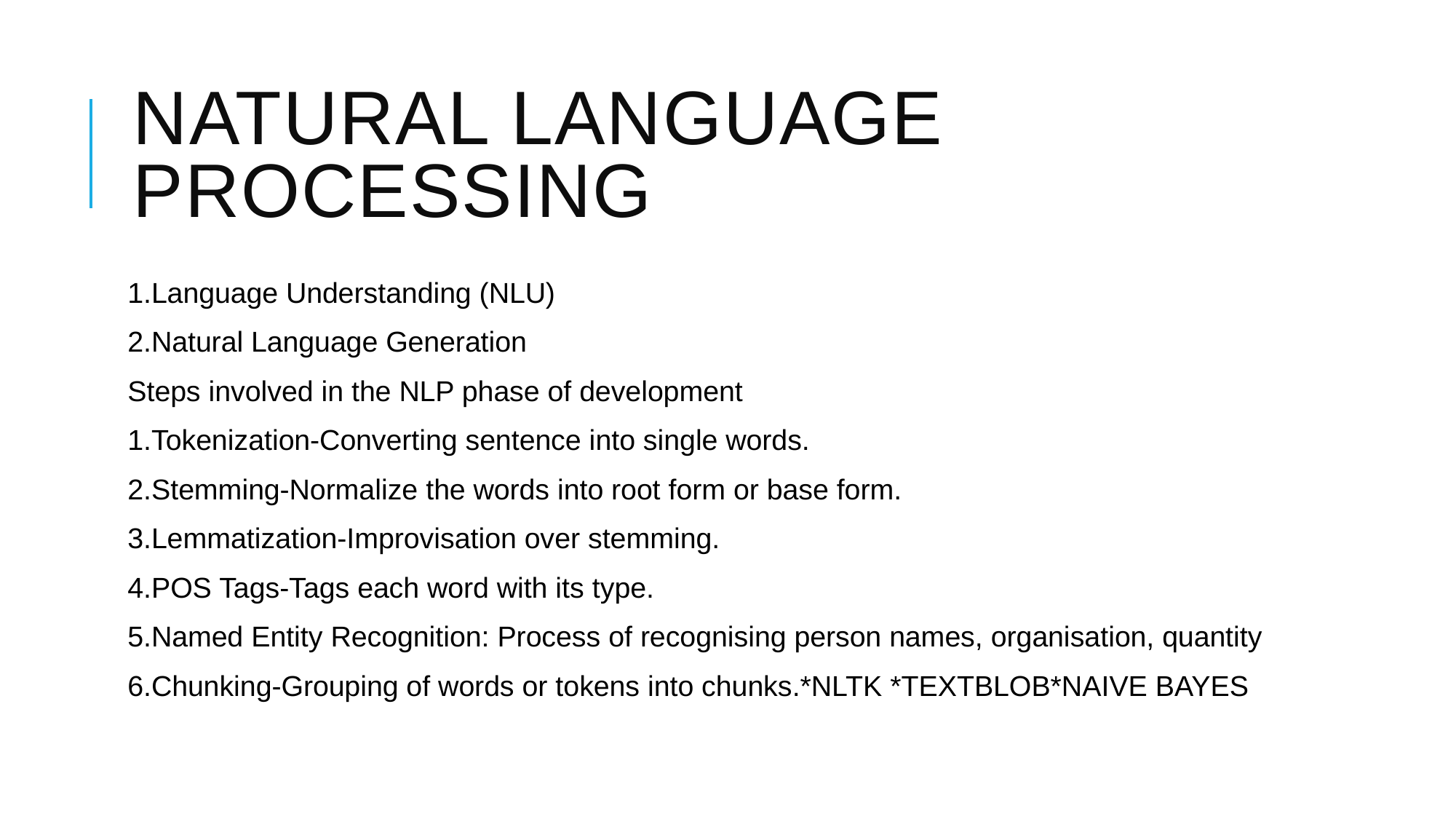

# Natural language processing
1.Language Understanding (NLU)
2.Natural Language Generation
Steps involved in the NLP phase of development
1.Tokenization-Converting sentence into single words.
2.Stemming-Normalize the words into root form or base form.
3.Lemmatization-Improvisation over stemming.
4.POS Tags-Tags each word with its type.
5.Named Entity Recognition: Process of recognising person names, organisation, quantity
6.Chunking-Grouping of words or tokens into chunks.*NLTK *TEXTBLOB*NAIVE BAYES